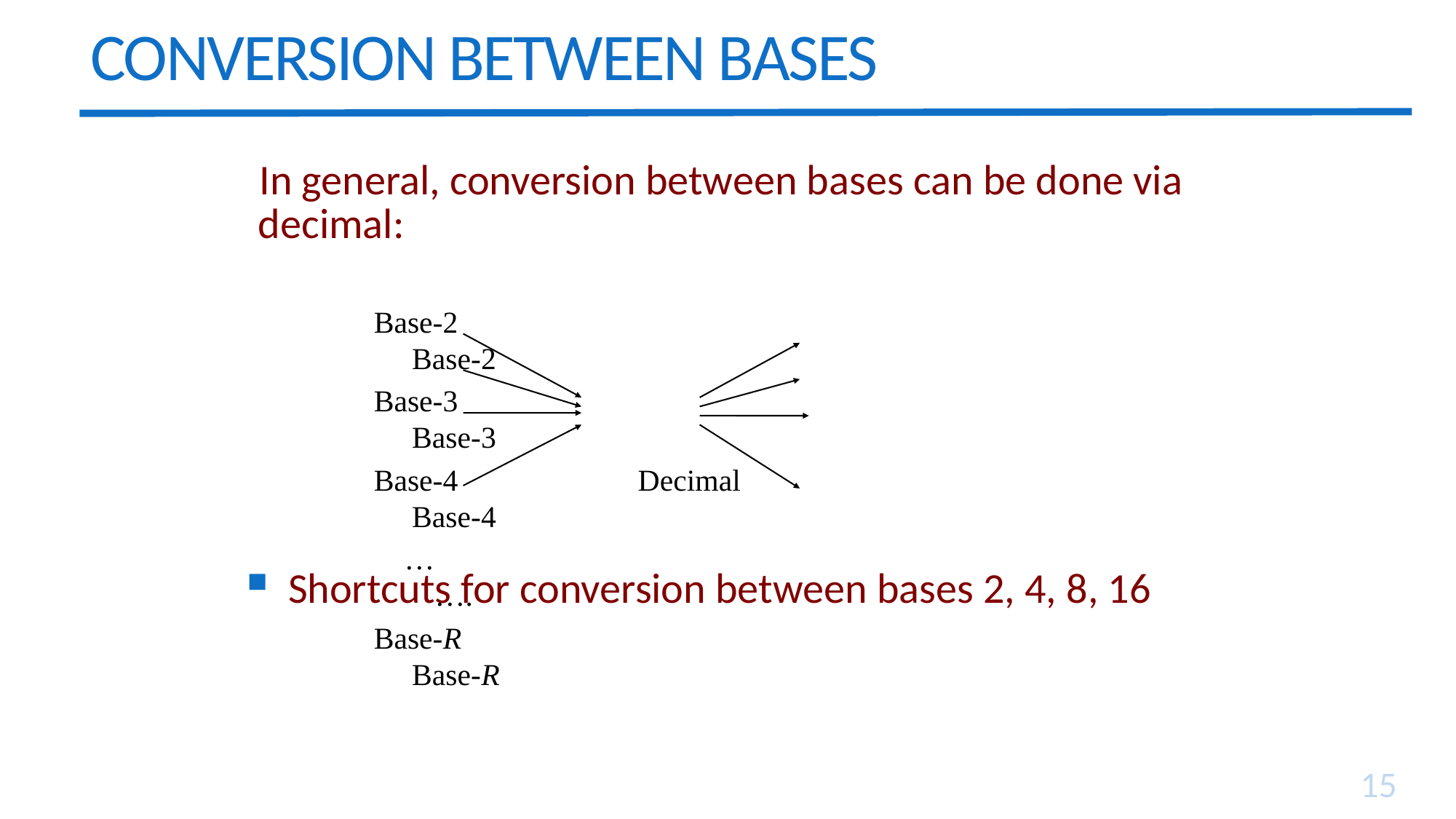

# CONVERSION BETWEEN BASES
In general, conversion between bases can be done via decimal:
Base-2				                     Base-2
Base-3				                     Base-3
Base-4		      Decimal		       Base-4
    …				                        ….
Base-R				                     Base-R

Shortcuts for conversion between bases 2, 4, 8, 16
15